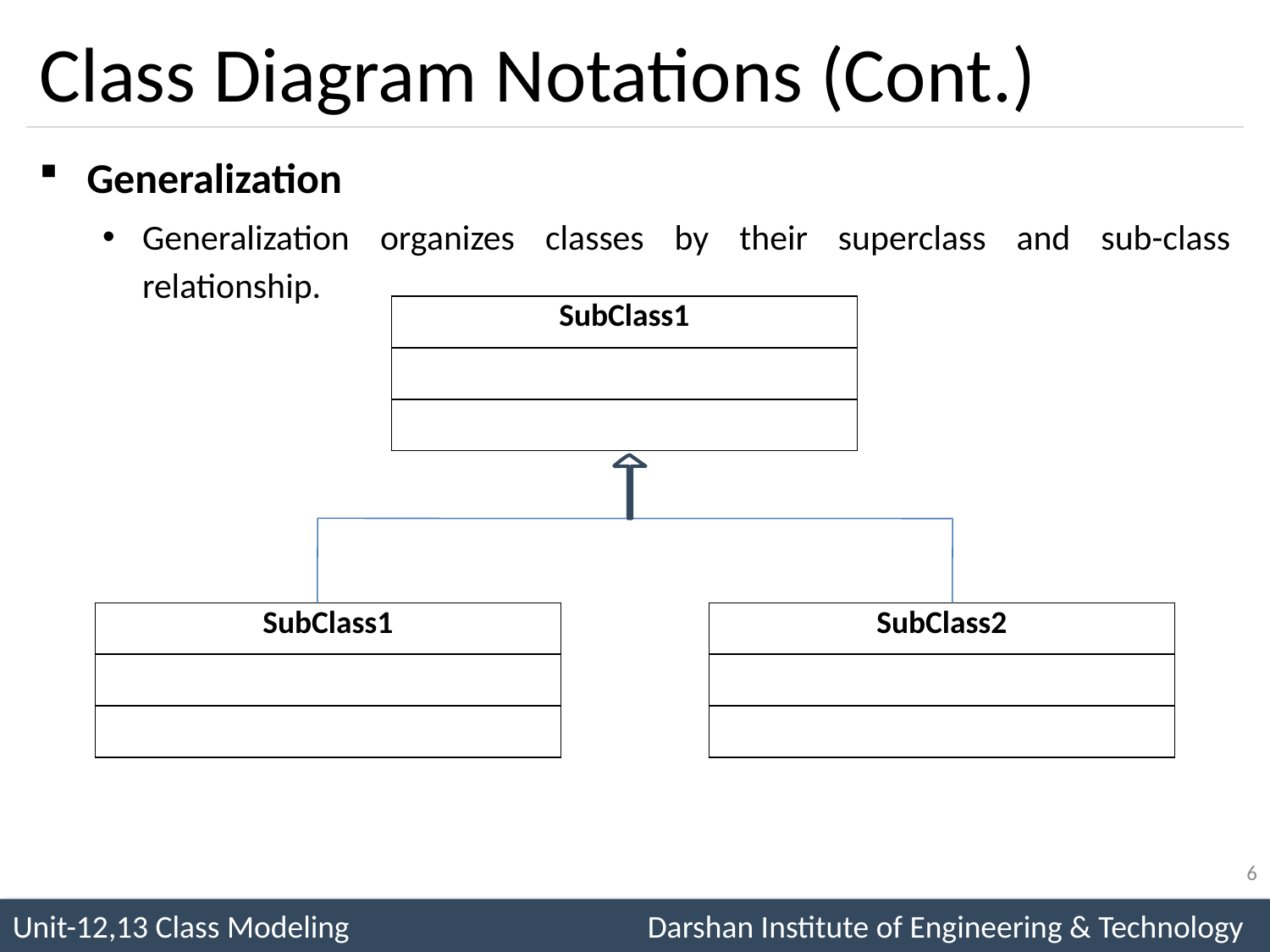

# Class Diagram Notations (Cont.)
Generalization
Generalization organizes classes by their superclass and sub-class relationship.

| SubClass1 |
| --- |
|  |
|  |

| SubClass1 |
| --- |
|  |
|  |
| SubClass2 |
| --- |
|  |
|  |
6